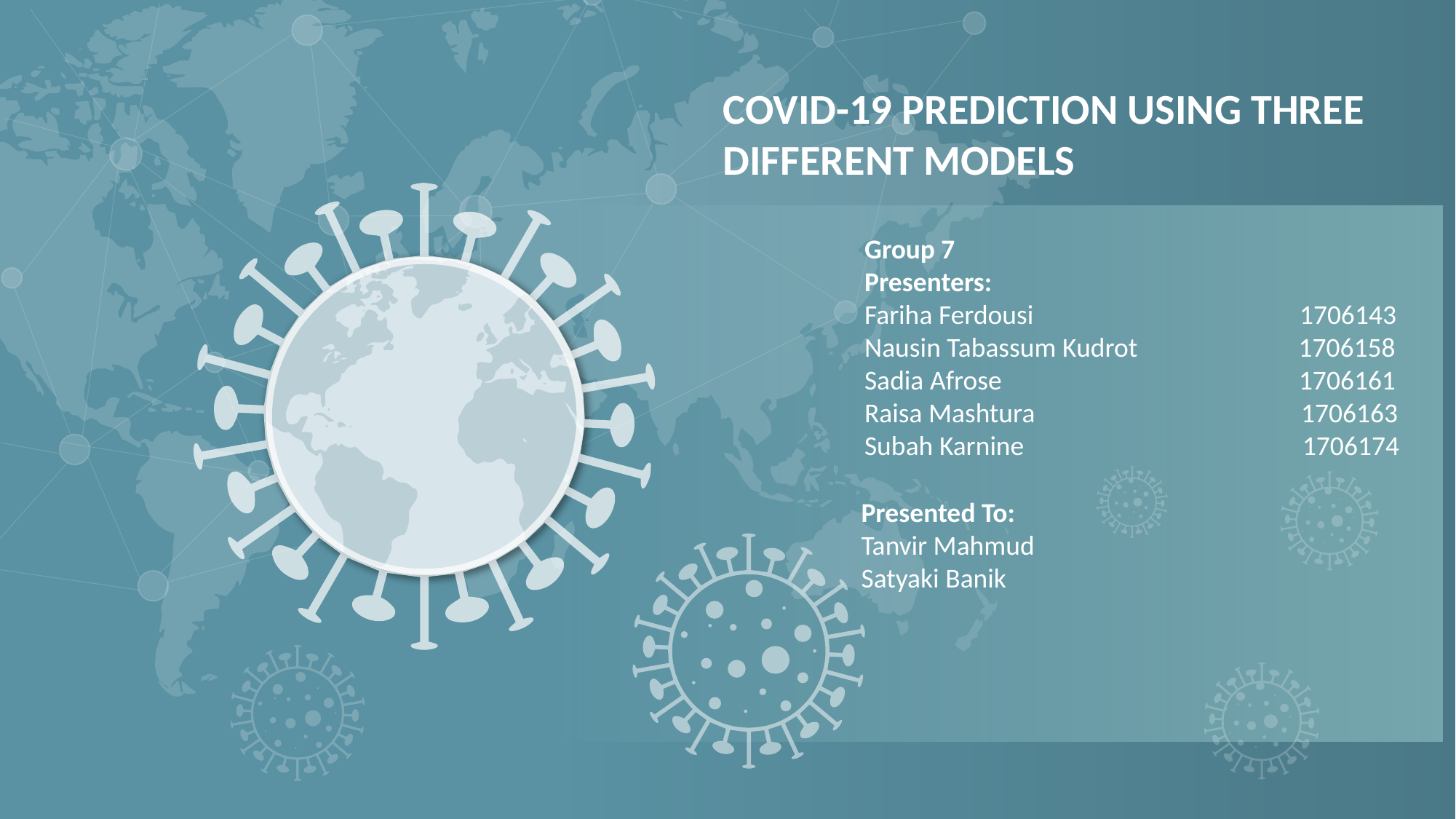

COVID-19 PREDICTION USING THREE DIFFERENT MODELS

Group 7
Presenters:​
Fariha Ferdousi                                           1706143​
Nausin Tabassum Kudrot                          1706158​
Sadia Afrose                                                1706161​
Raisa Mashtura                                           1706163​
Subah Karnine                                             1706174​

Presented To:​
Tanvir Mahmud
Satyaki Banik​